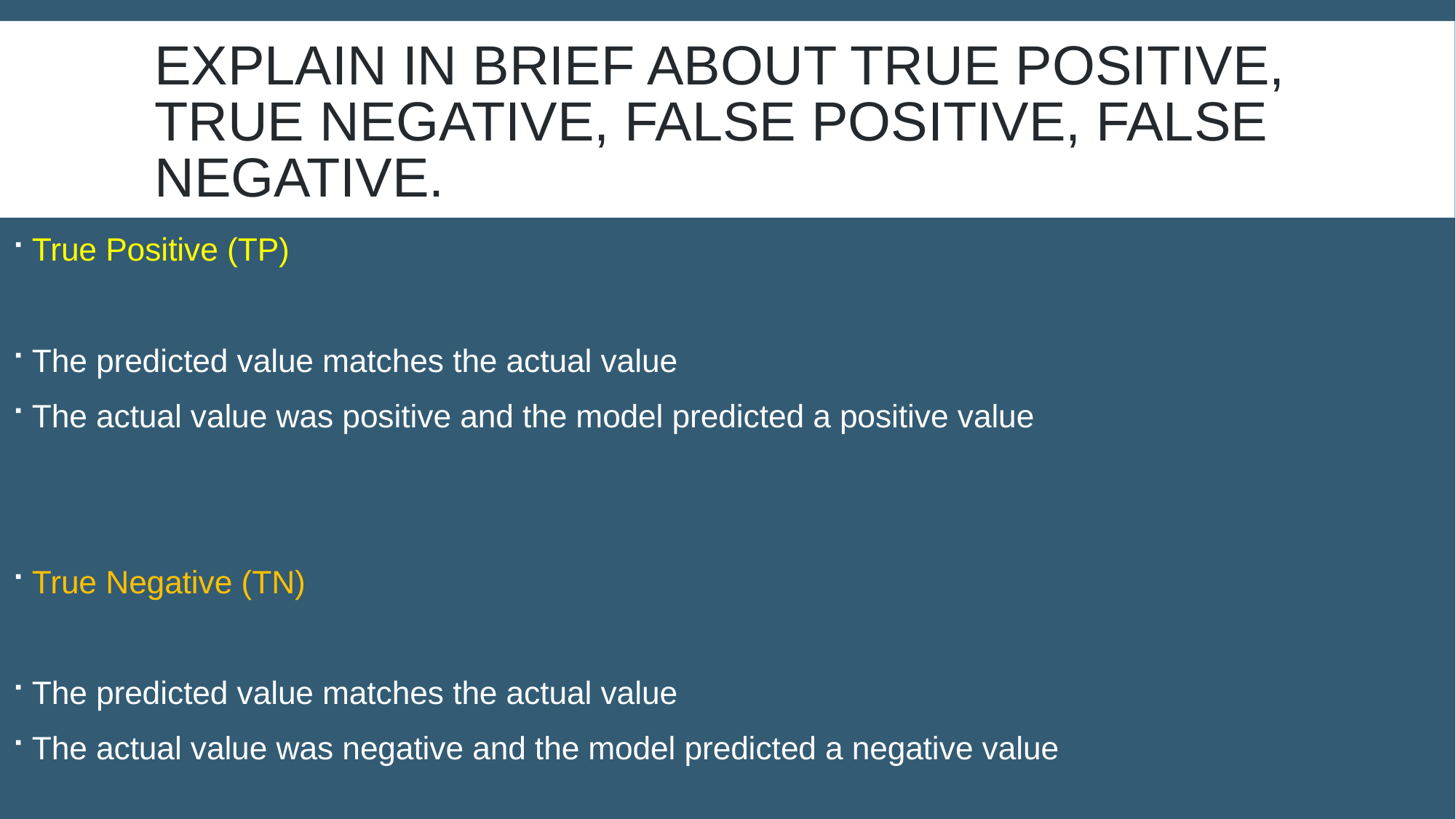

# Explain in brief about True positive, True Negative, False Positive, False negative.
True Positive (TP)

The predicted value matches the actual value
The actual value was positive and the model predicted a positive value

True Negative (TN)

The predicted value matches the actual value
The actual value was negative and the model predicted a negative value